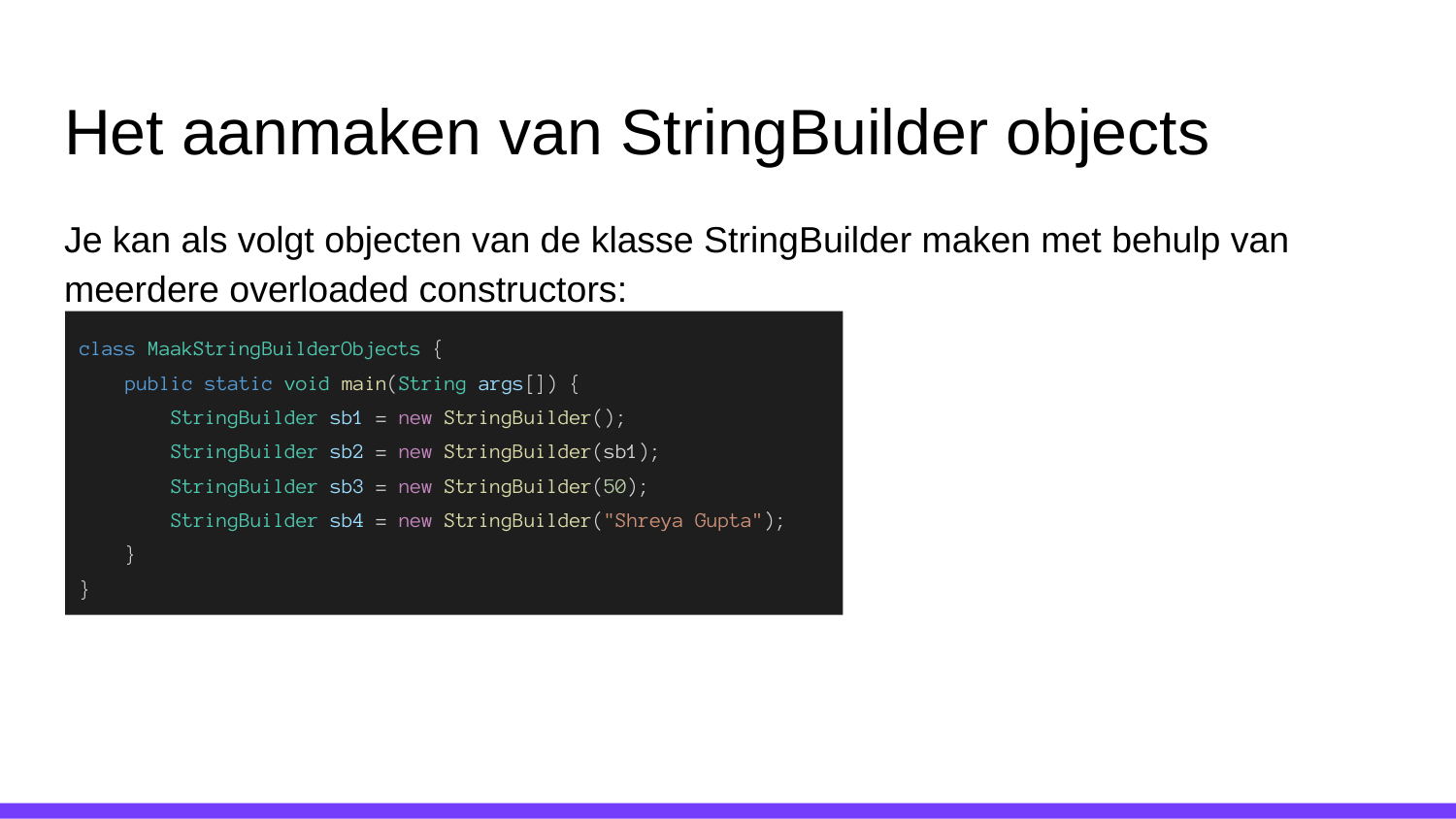

# Het aanmaken van StringBuilder objects
Je kan als volgt objecten van de klasse StringBuilder maken met behulp van meerdere overloaded constructors:
class MaakStringBuilderObjects {
    public static void main(String args[]) {
        StringBuilder sb1 = new StringBuilder();
        StringBuilder sb2 = new StringBuilder(sb1);
        StringBuilder sb3 = new StringBuilder(50);
        StringBuilder sb4 = new StringBuilder("Shreya Gupta");
    }
}